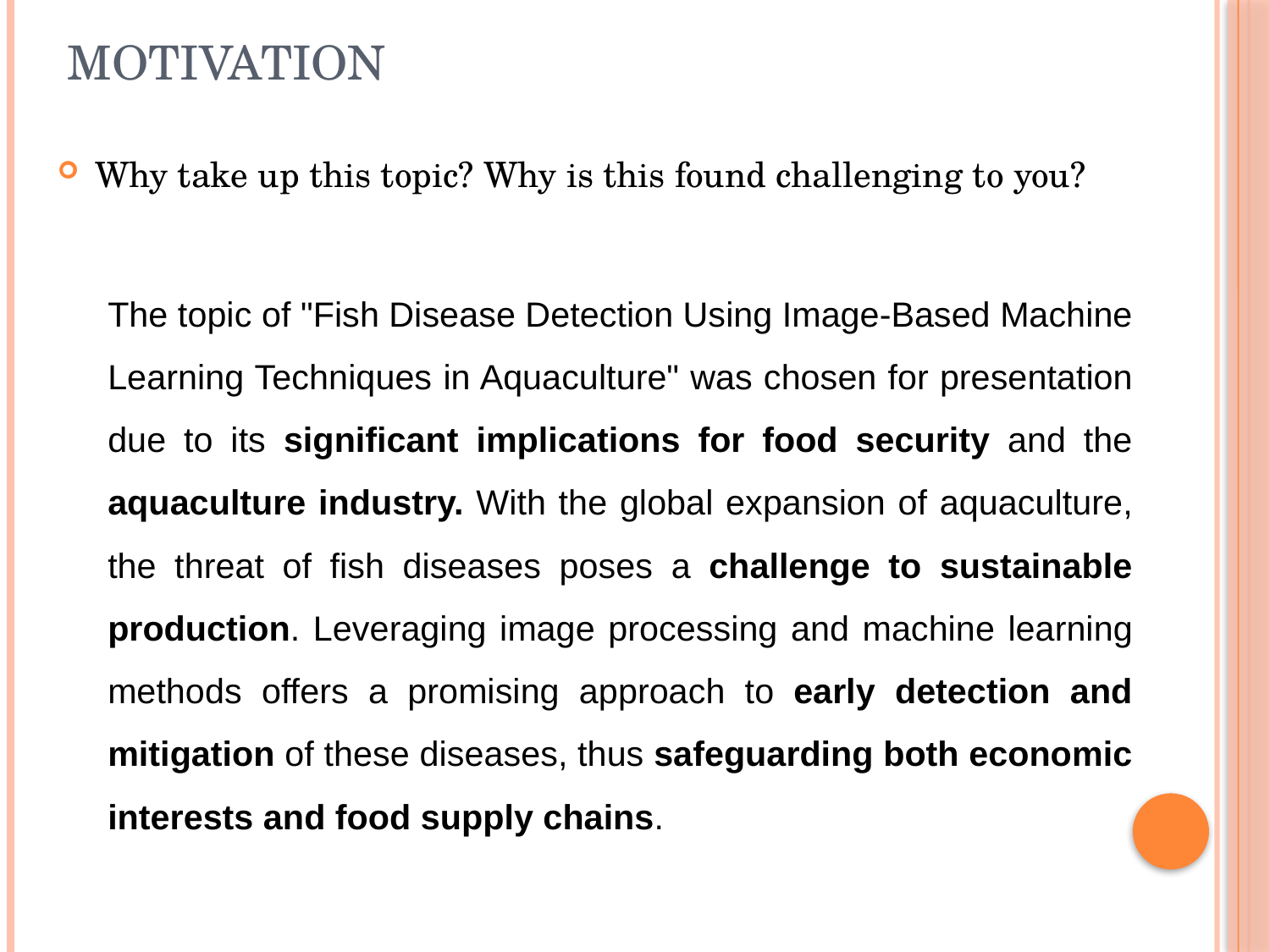

# Motivation
Why take up this topic? Why is this found challenging to you?

The topic of "Fish Disease Detection Using Image-Based Machine Learning Techniques in Aquaculture" was chosen for presentation due to its significant implications for food security and the aquaculture industry. With the global expansion of aquaculture, the threat of fish diseases poses a challenge to sustainable production. Leveraging image processing and machine learning methods offers a promising approach to early detection and mitigation of these diseases, thus safeguarding both economic interests and food supply chains.